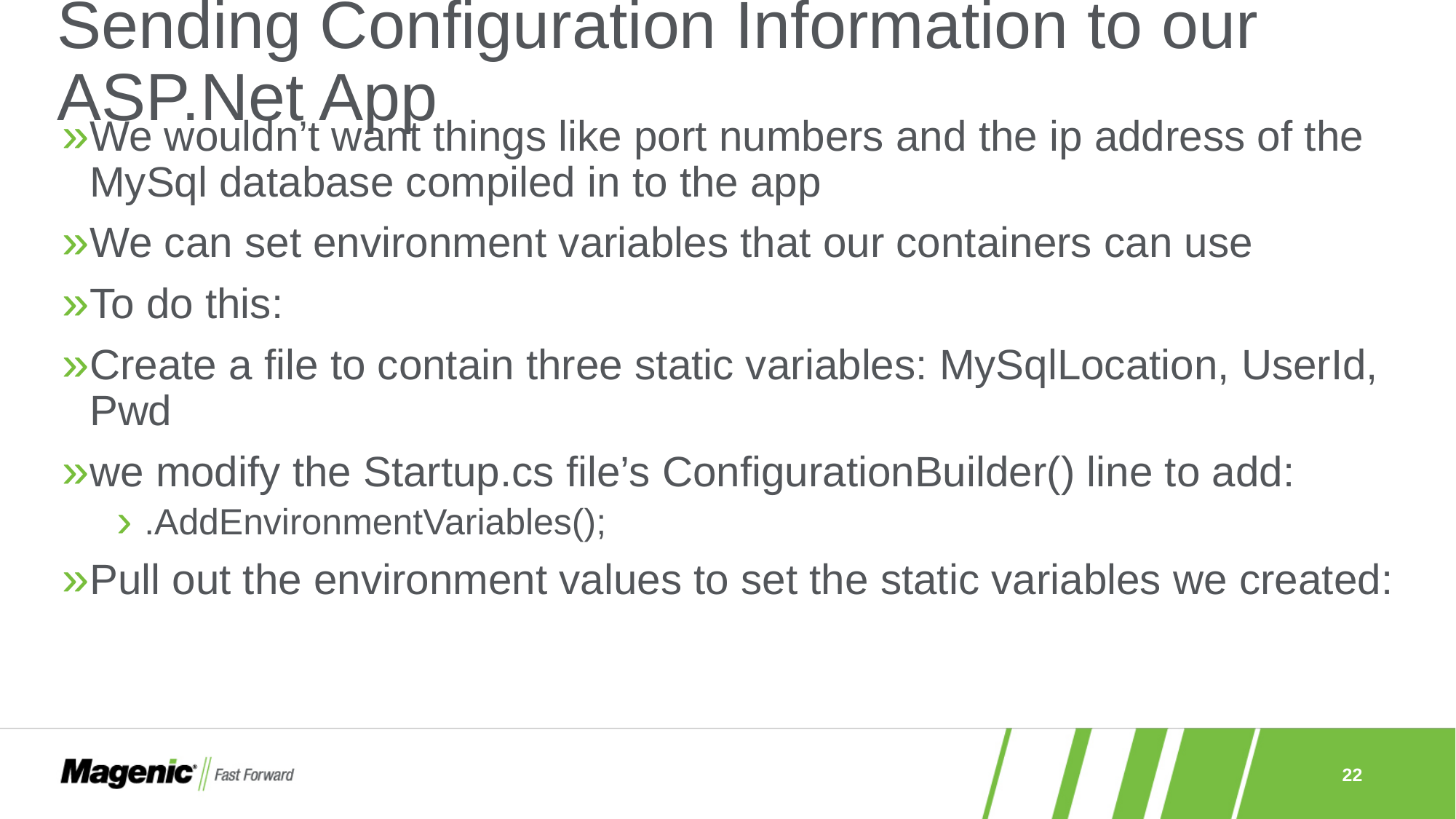

# Sending Configuration Information to our ASP.Net App
We wouldn’t want things like port numbers and the ip address of the MySql database compiled in to the app
We can set environment variables that our containers can use
To do this:
Create a file to contain three static variables: MySqlLocation, UserId, Pwd
we modify the Startup.cs file’s ConfigurationBuilder() line to add:
.AddEnvironmentVariables();
Pull out the environment values to set the static variables we created: